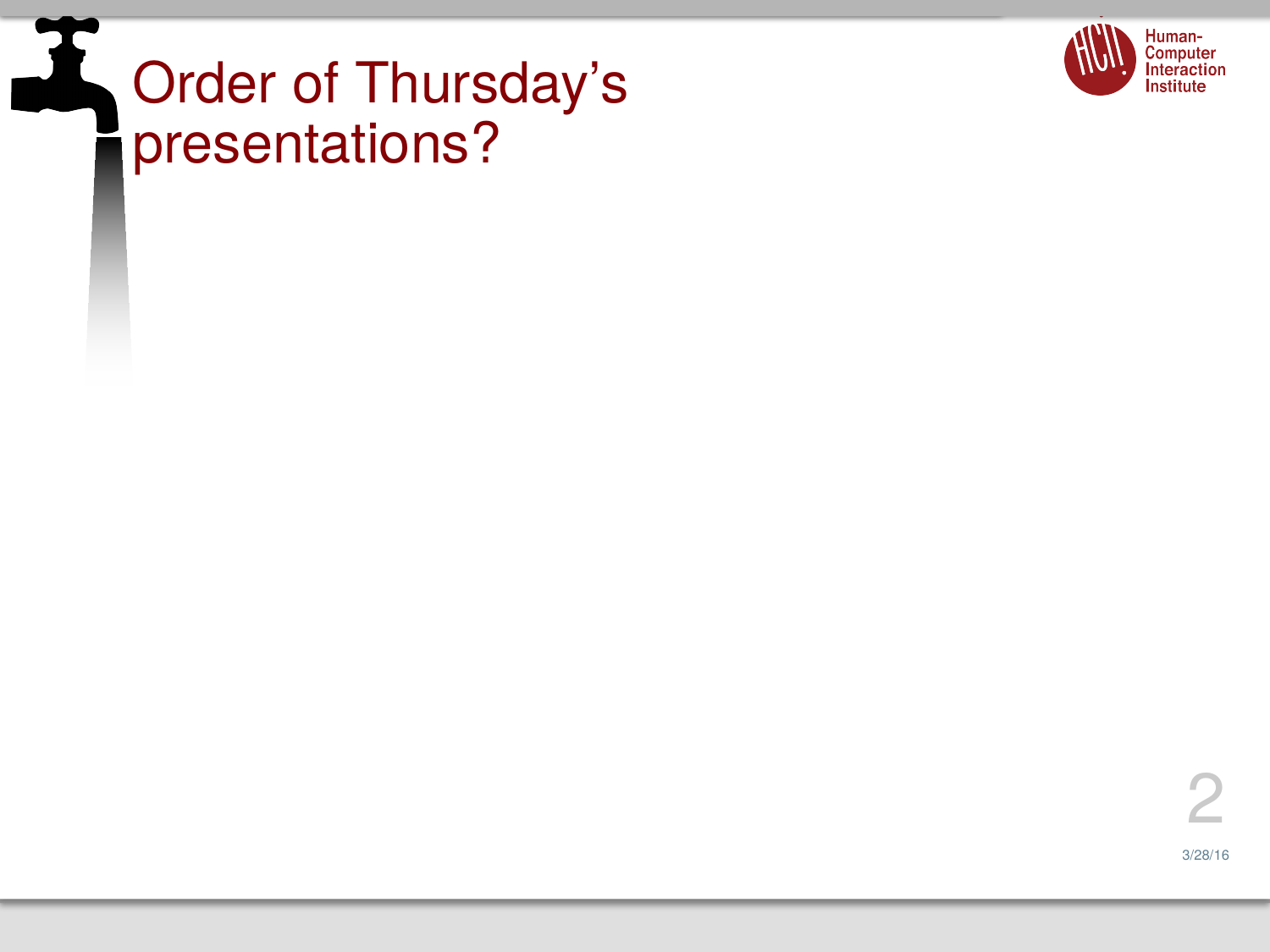

# Order of Thursday’s presentations?

2
3/28/16